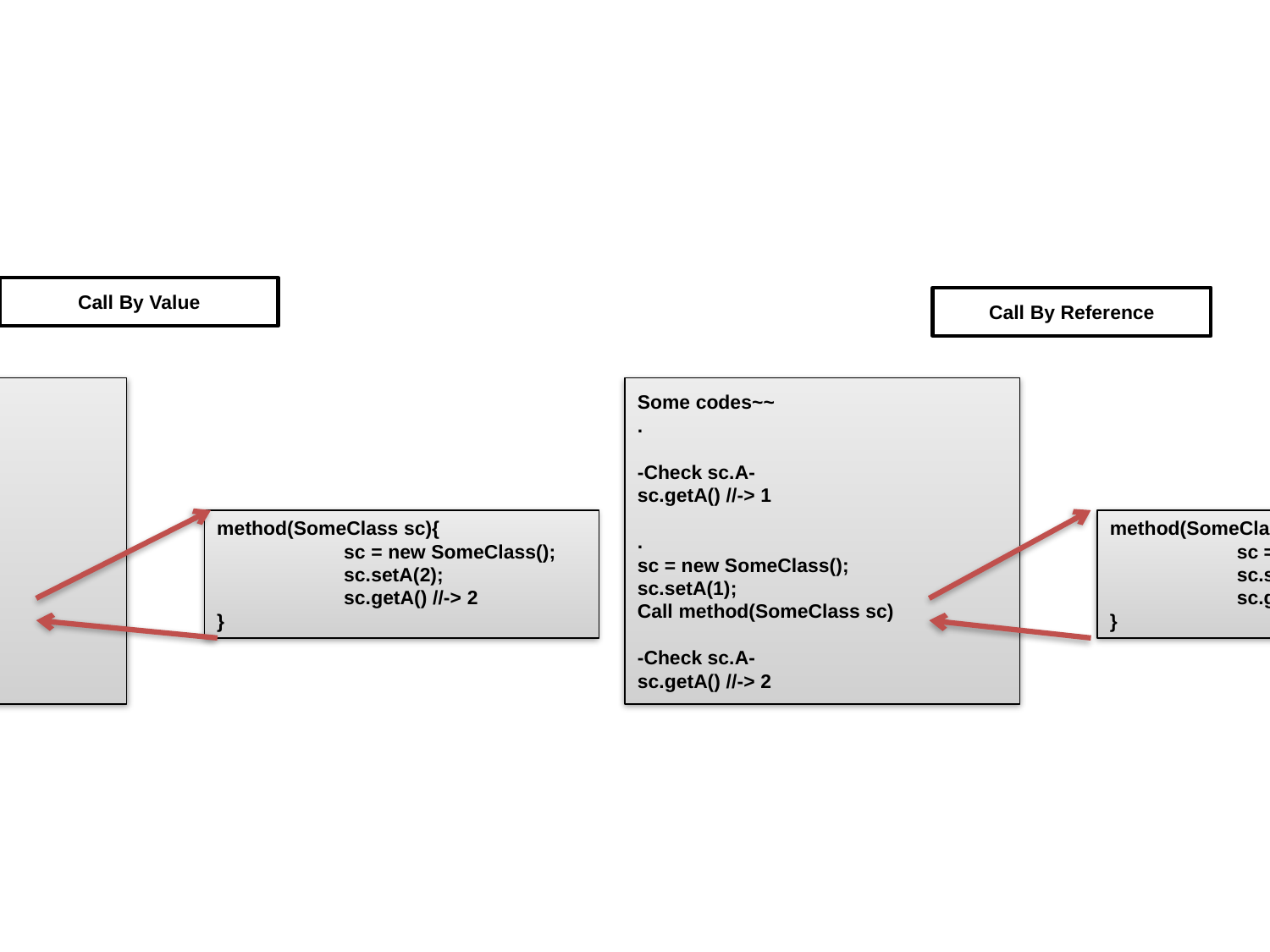

Call By Value
Call By Reference
Some codes~~
.

-Check sc.A-
sc.getA() //-> 1

.
sc = new SomeClass();
sc.setA(1);
Call method(SomeClass sc)

-Check sc.A-
sc.getA() //-> 1
Some codes~~
.

-Check sc.A-
sc.getA() //-> 1

.
sc = new SomeClass();
sc.setA(1);
Call method(SomeClass sc)

-Check sc.A-
sc.getA() //-> 2
method(SomeClass sc){
	sc = new SomeClass();
	sc.setA(2);
	sc.getA() //-> 2
}
method(SomeClass sc){
	sc = new SomeClass();
	sc.setA(2);
	sc.getA() //-> 2
}